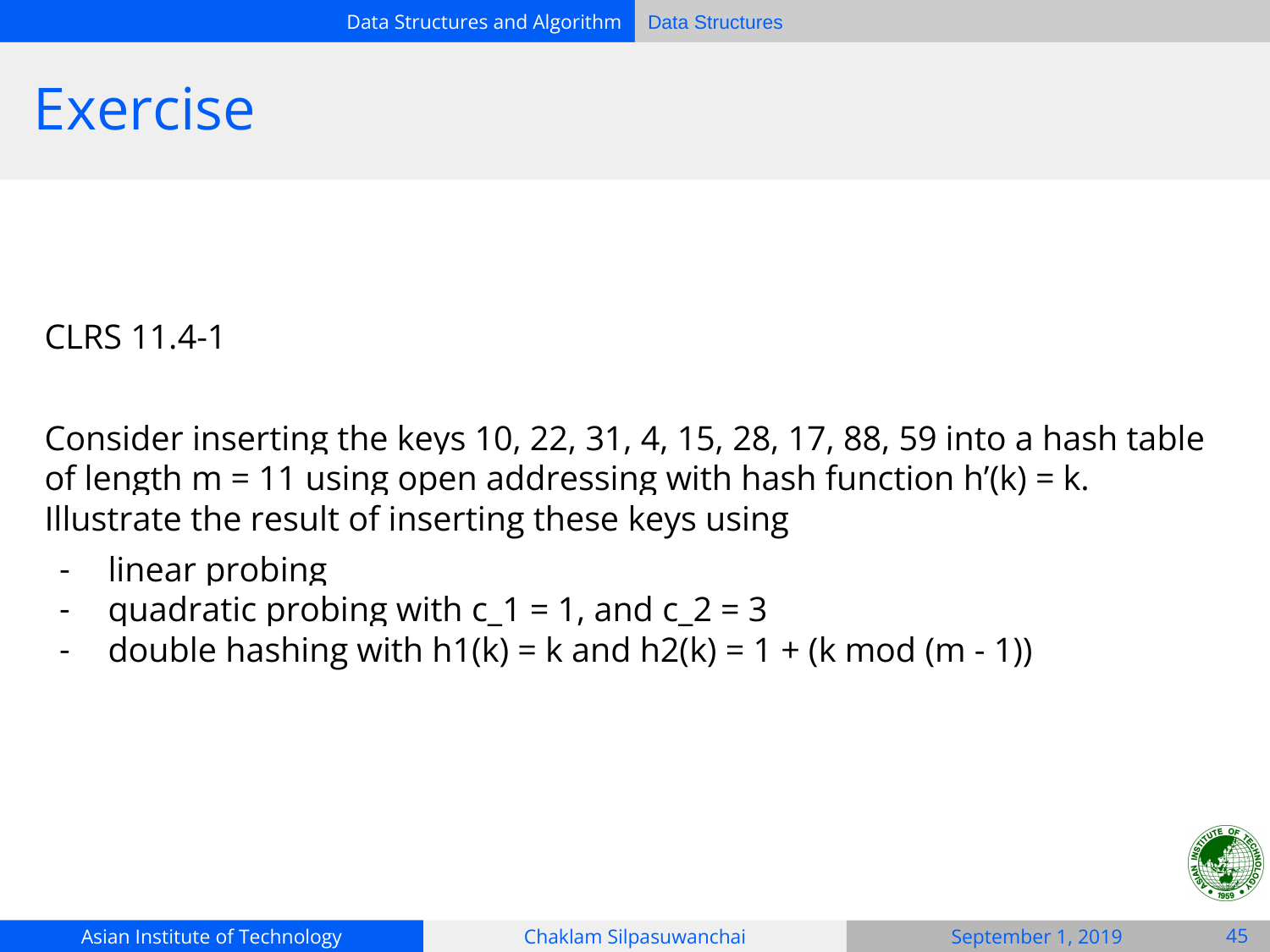

# Exercise

CLRS 11.4-1

Consider inserting the keys 10, 22, 31, 4, 15, 28, 17, 88, 59 into a hash table of length m = 11 using open addressing with hash function h’(k) = k.  Illustrate the result of inserting these keys using
linear probing
quadratic probing with c_1 = 1, and c_2 = 3
double hashing with h1(k) = k and h2(k) = 1 + (k mod (m - 1))
45